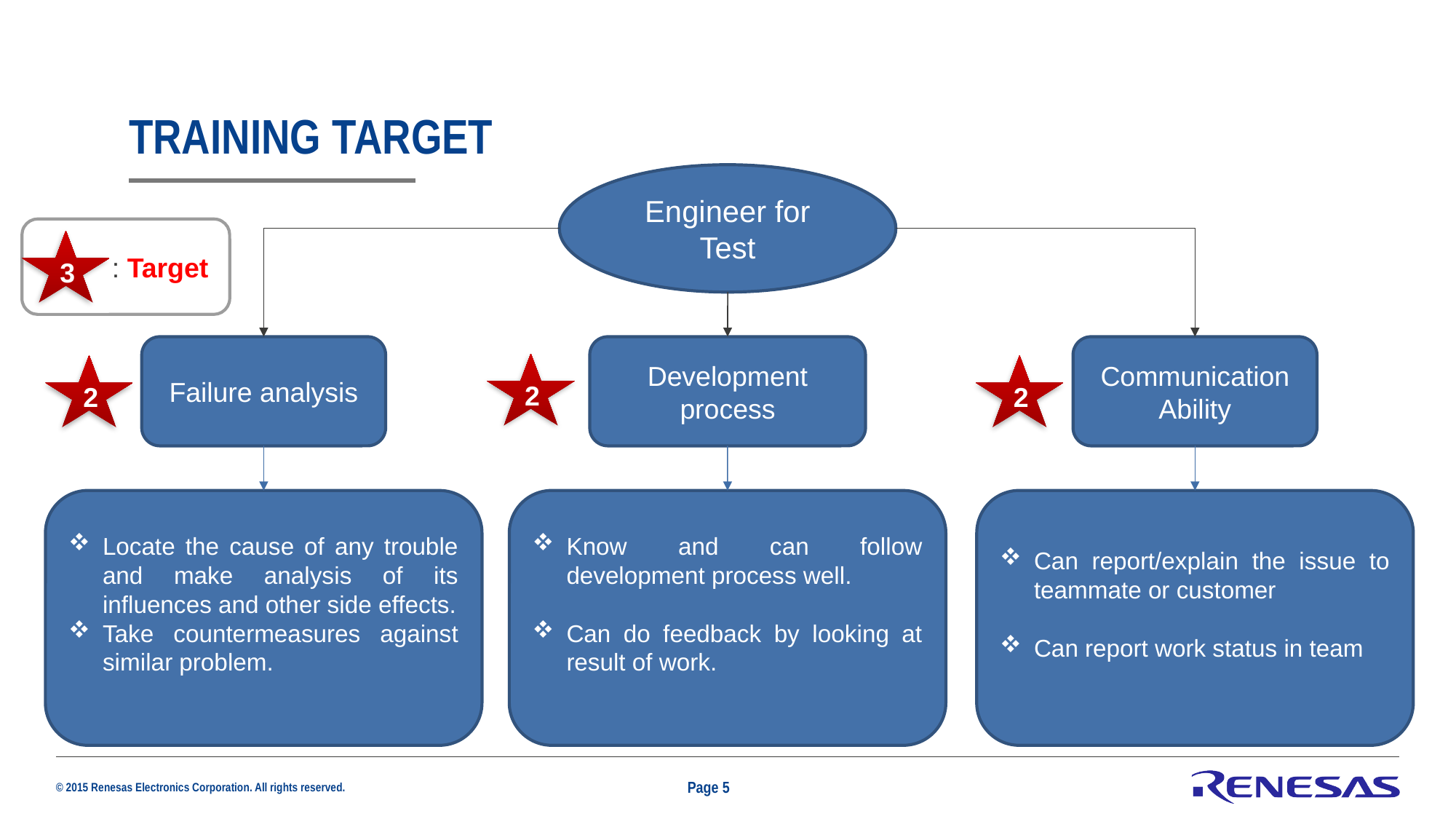

# Training Target
Engineer for Test
         : Target
3
Failure analysis
Development process
Communication Ability
2
2
2
Locate the cause of any trouble and make analysis of its influences and other side effects.
Take countermeasures against similar problem.

Know and can follow development process well.

Can do feedback by looking at result of work.

Can report/explain the issue to teammate or customer

Can report work status in team

Page 5